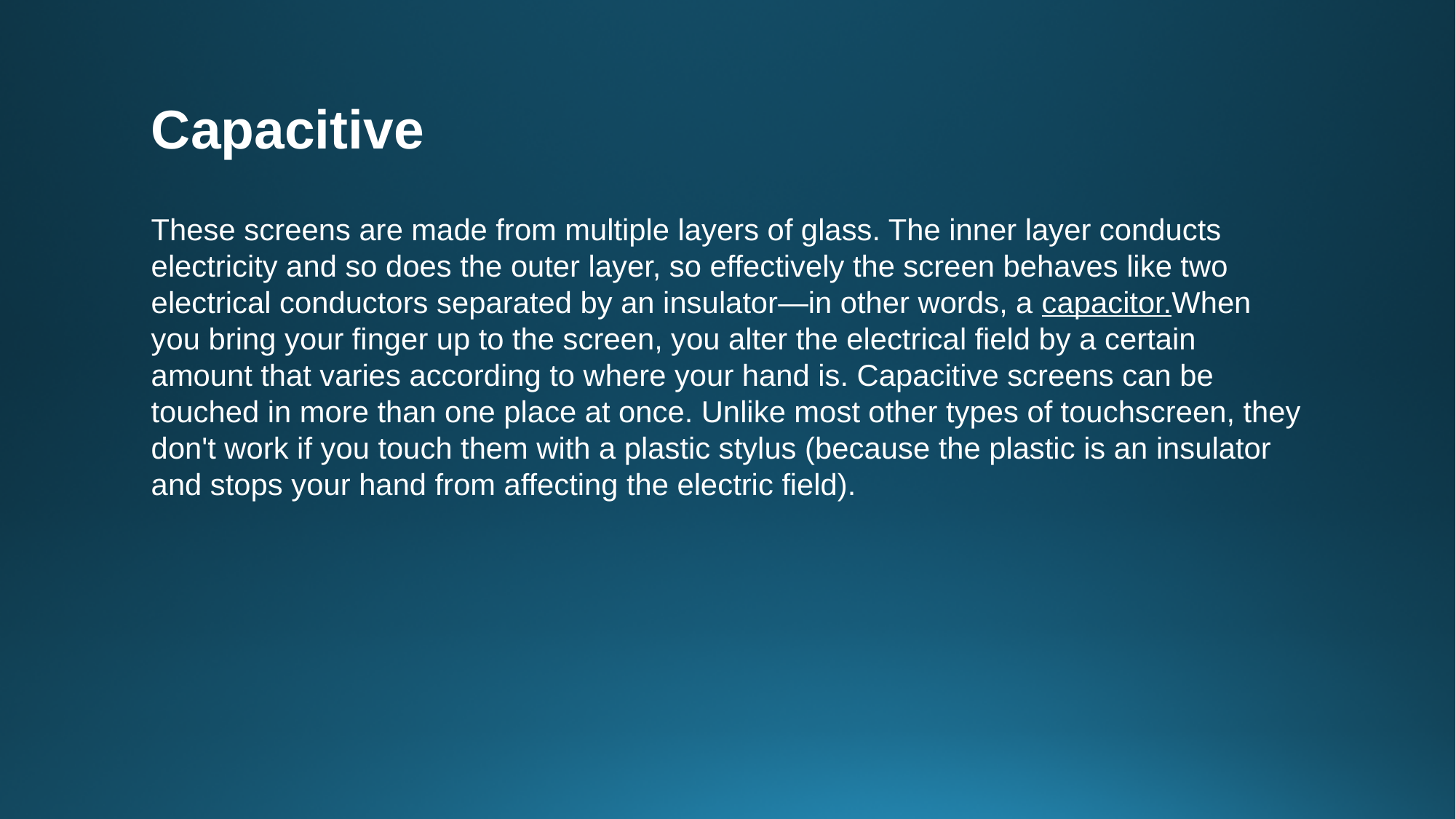

Capacitive
These screens are made from multiple layers of glass. The inner layer conducts electricity and so does the outer layer, so effectively the screen behaves like two electrical conductors separated by an insulator—in other words, a capacitor.When you bring your finger up to the screen, you alter the electrical field by a certain amount that varies according to where your hand is. Capacitive screens can be touched in more than one place at once. Unlike most other types of touchscreen, they don't work if you touch them with a plastic stylus (because the plastic is an insulator and stops your hand from affecting the electric field).